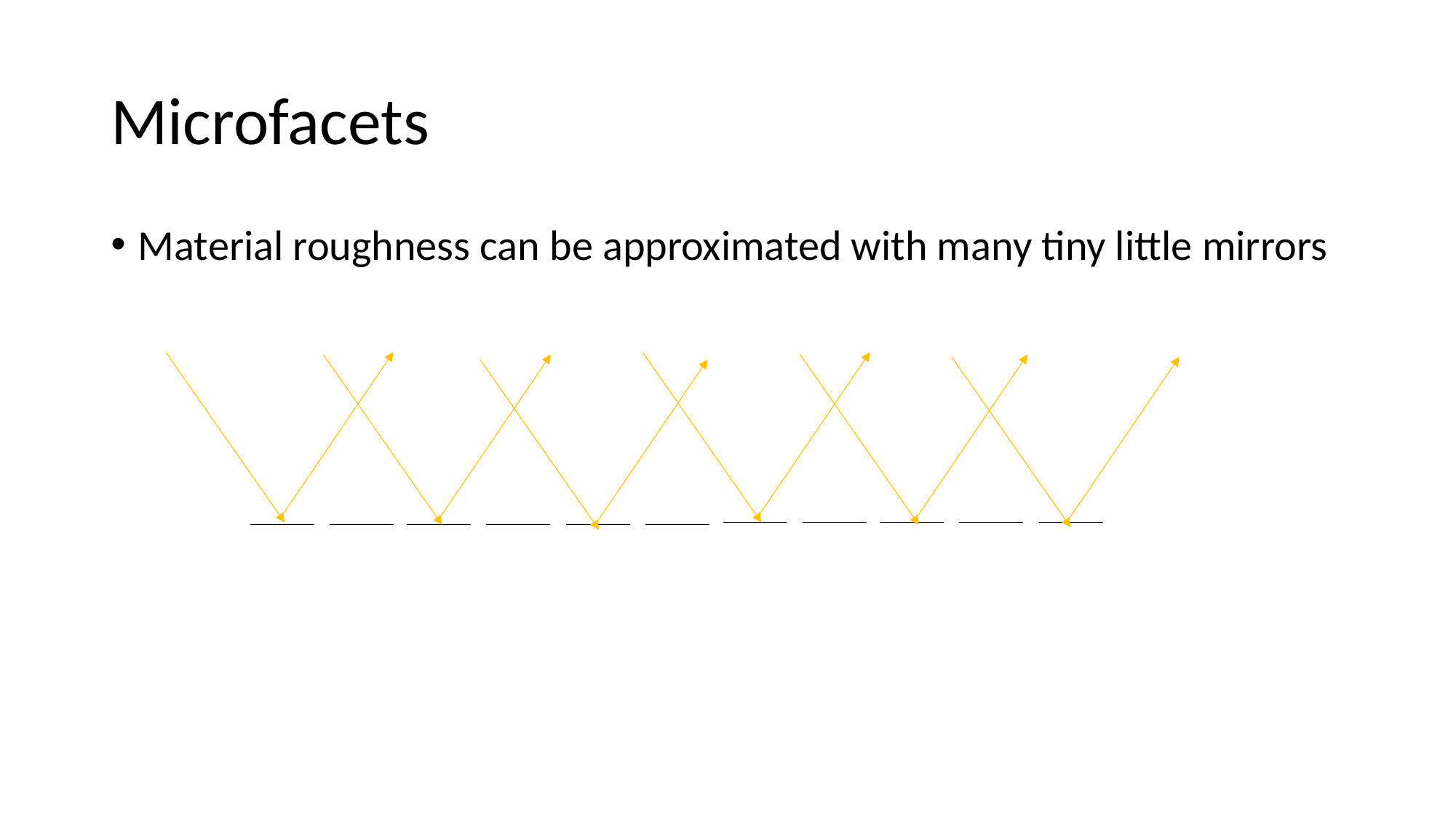

# Microfacets
Material roughness can be approximated with many tiny little mirrors